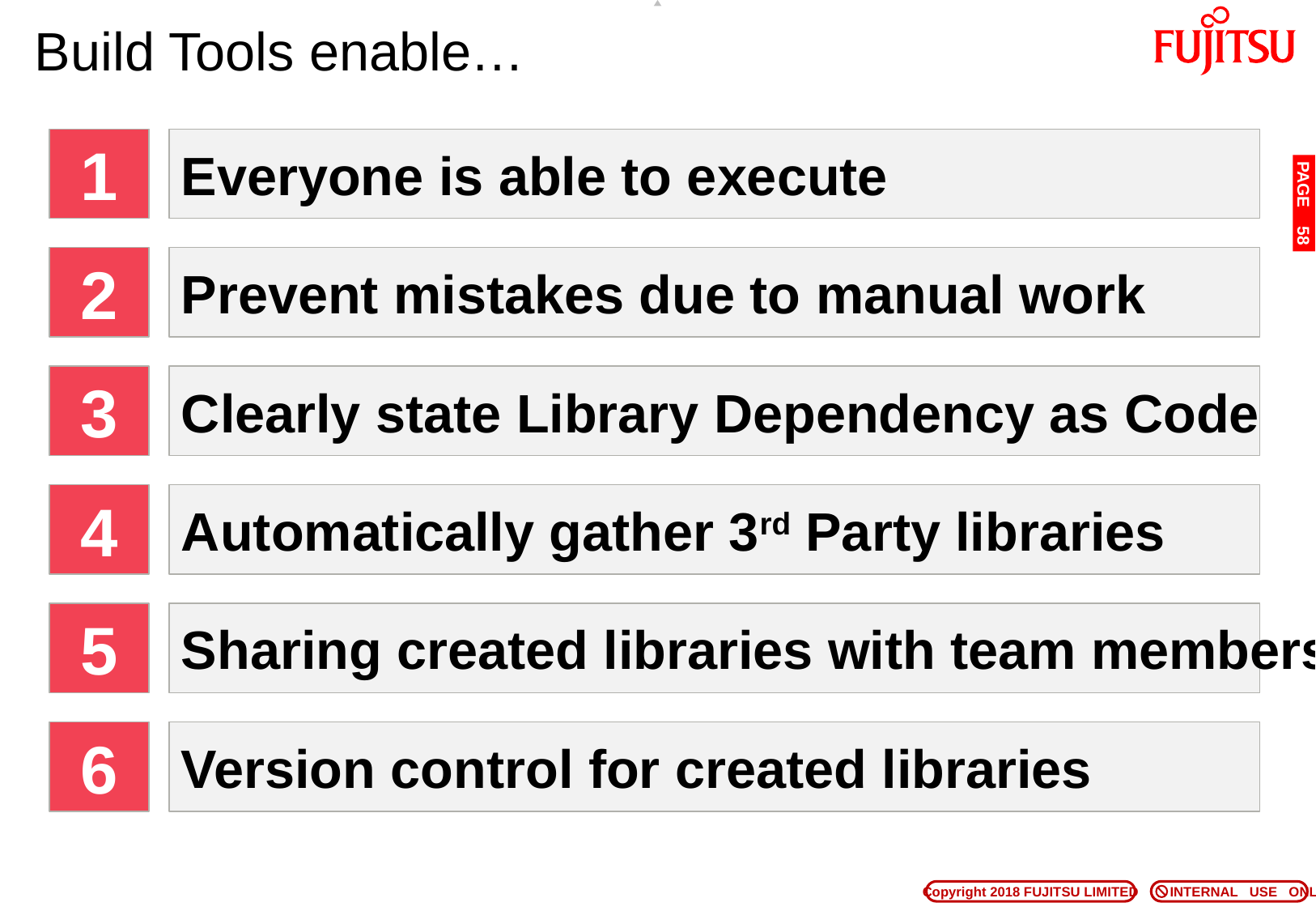

# Build Tools enable…
1
Everyone is able to execute
PAGE    58
2
Prevent mistakes due to manual work
3
Clearly state Library Dependency as Code
4
Automatically gather 3rd Party libraries
5
Sharing created libraries with team members
6
Version control for created libraries